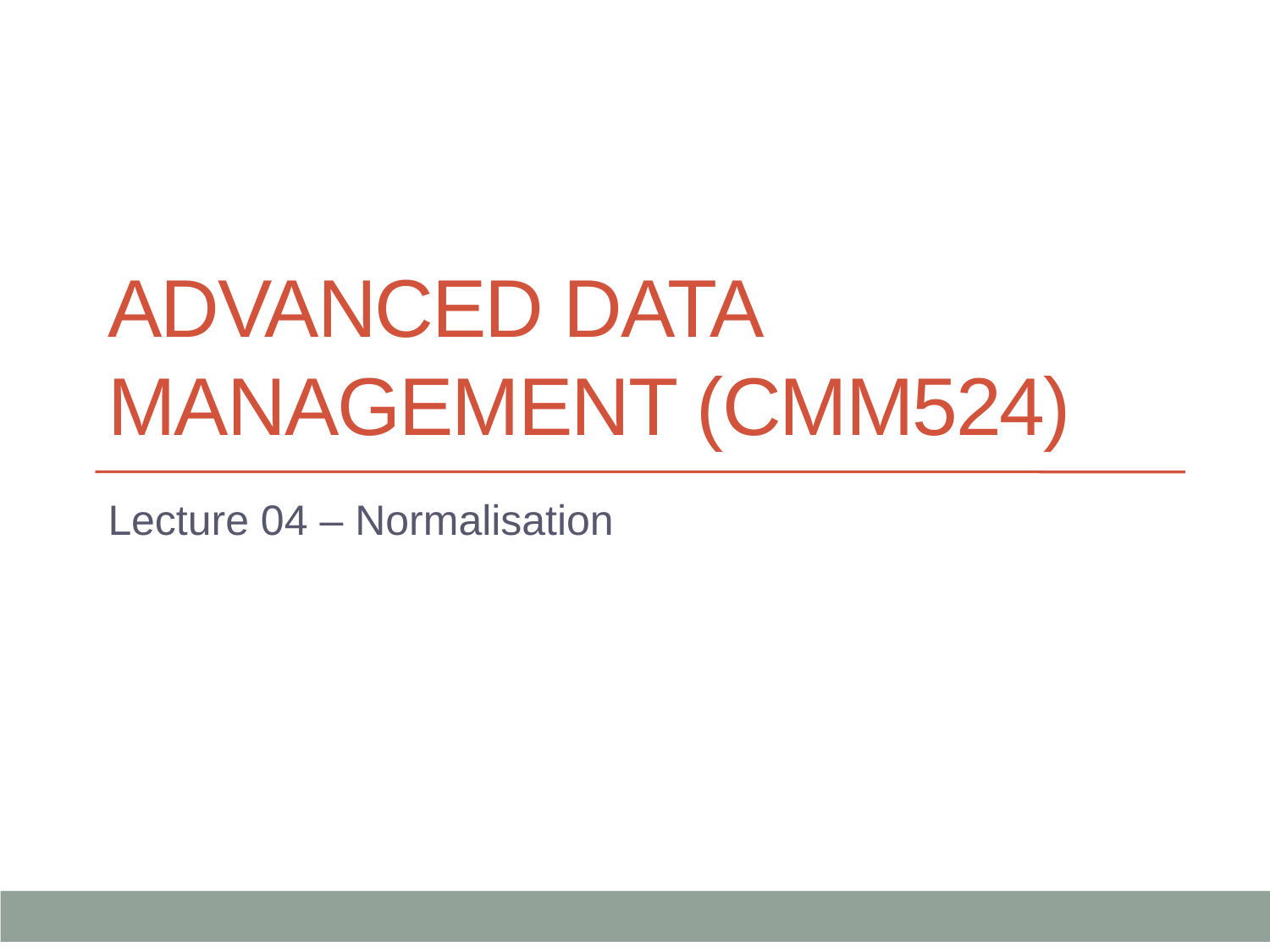

# ADVANCED DATA MANAGEMENT (CMM524)
Lecture 04 – Normalisation